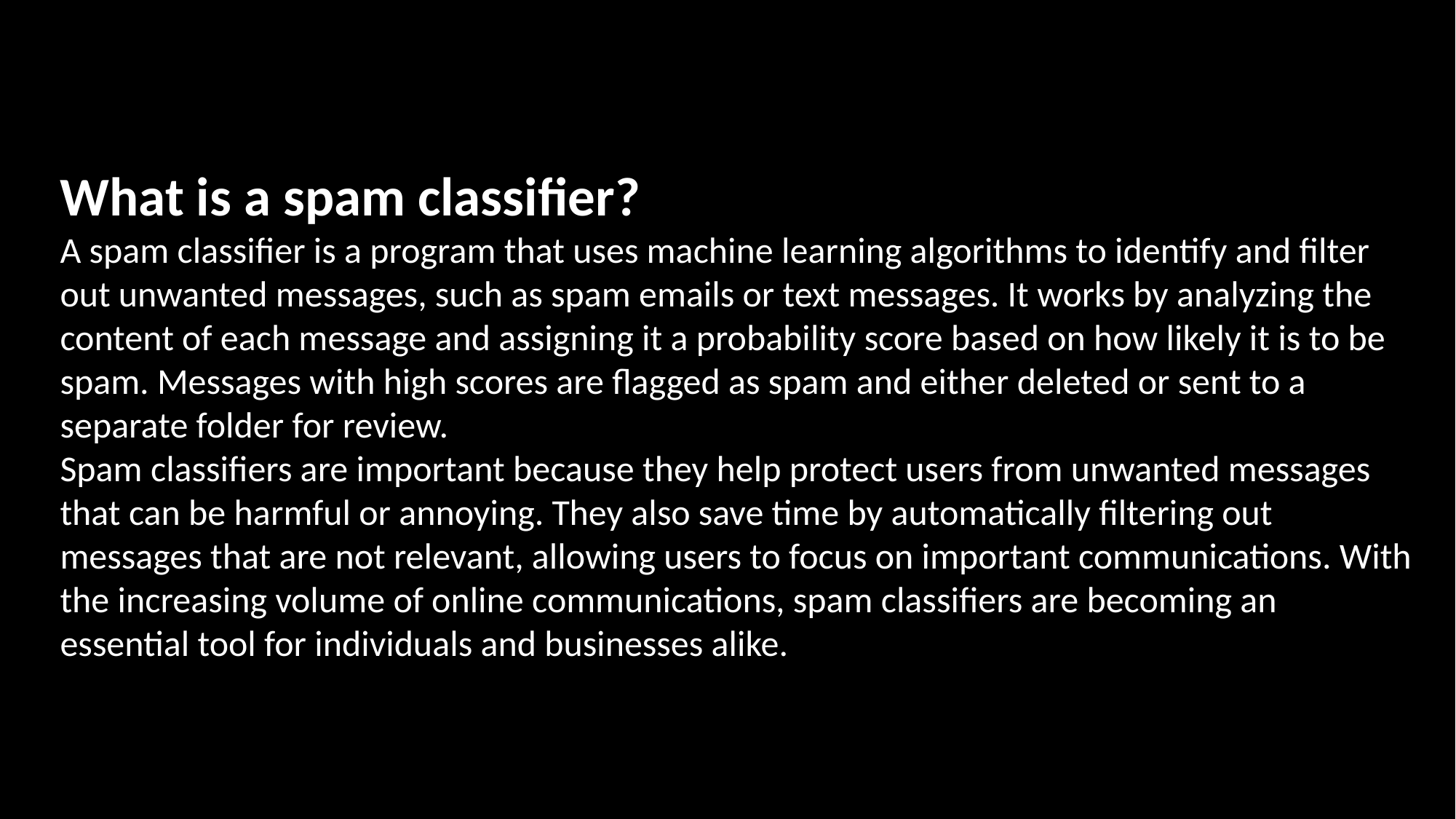

What is a spam classifier?
A spam classifier is a program that uses machine learning algorithms to identify and filter out unwanted messages, such as spam emails or text messages. It works by analyzing the content of each message and assigning it a probability score based on how likely it is to be spam. Messages with high scores are flagged as spam and either deleted or sent to a separate folder for review.
Spam classifiers are important because they help protect users from unwanted messages that can be harmful or annoying. They also save time by automatically filtering out messages that are not relevant, allowing users to focus on important communications. With the increasing volume of online communications, spam classifiers are becoming an essential tool for individuals and businesses alike.